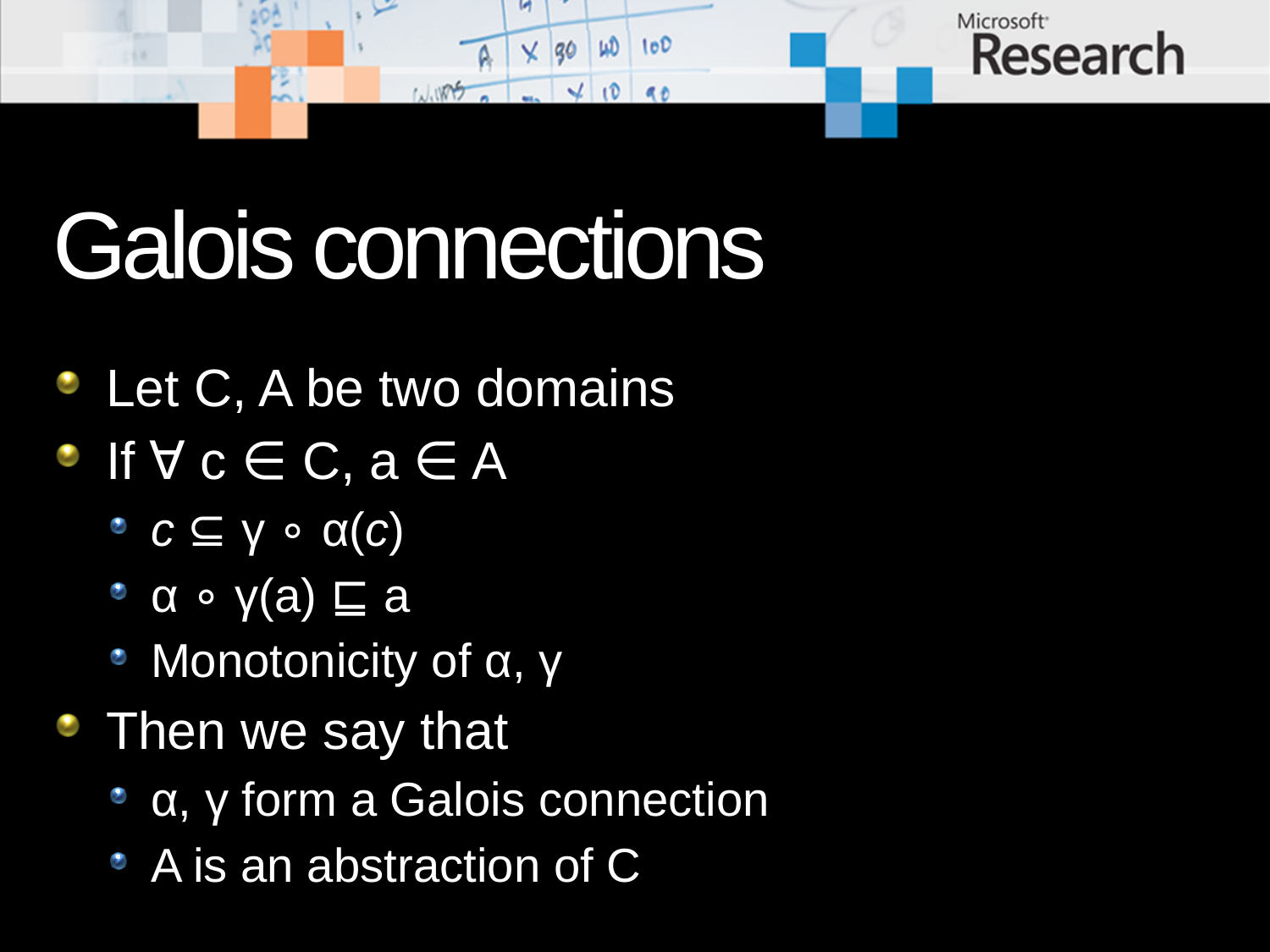

# Galois connections
Let C, A be two domains
If ∀ c ∈ C, a ∈ A
c ⊆ γ ∘ α(c)
α ∘ γ(a) ⊑ a
Monotonicity of α, γ
Then we say that
α, γ form a Galois connection
A is an abstraction of C